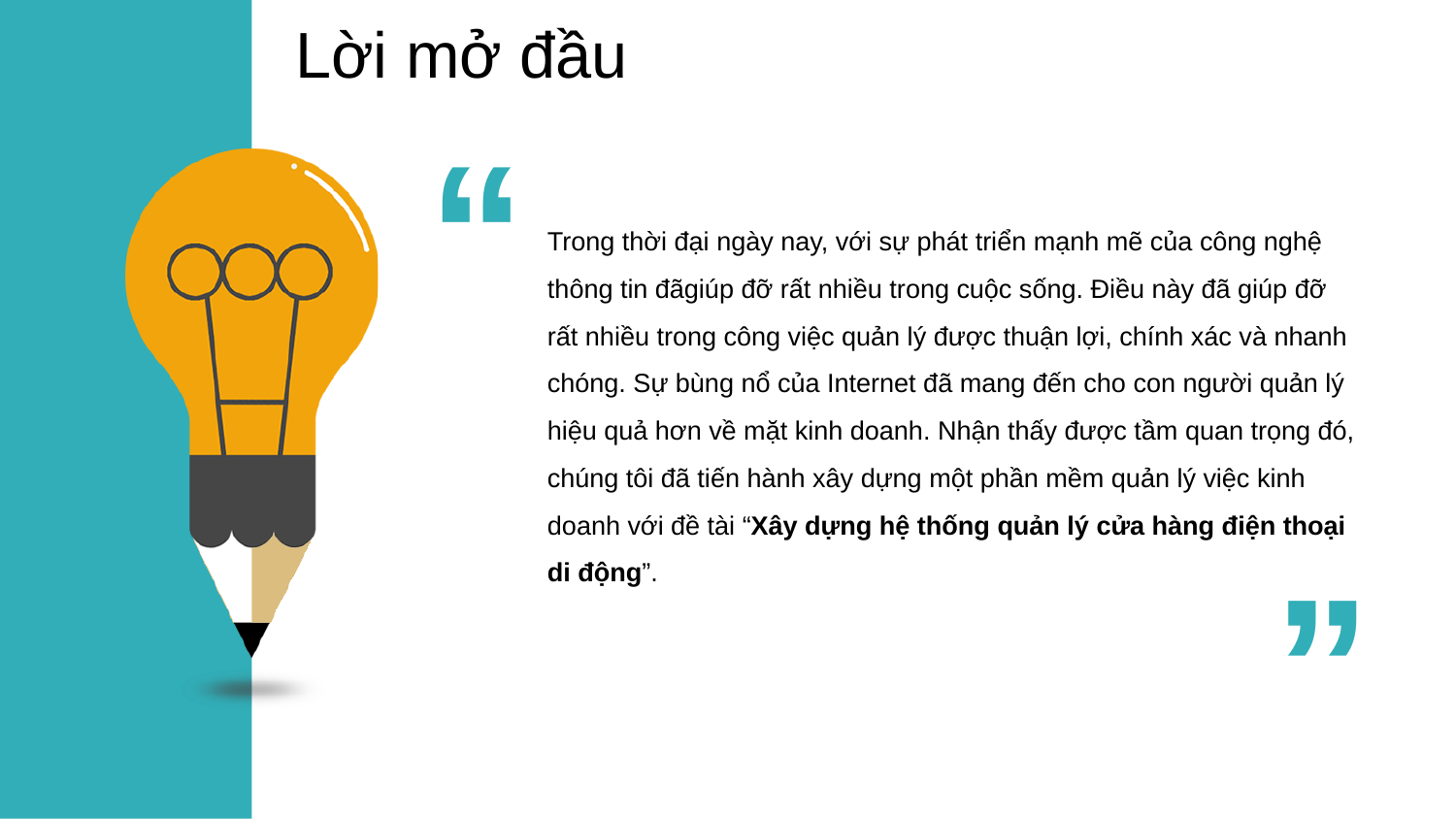

Lời mở đầu
“
Trong thời đại ngày nay, với sự phát triển mạnh mẽ của công nghệ
thông tin đãgiúp đỡ rất nhiều trong cuộc sống. Điều này đã giúp đỡ
rất nhiều trong công việc quản lý được thuận lợi, chính xác và nhanh chóng. Sự bùng nổ của Internet đã mang đến cho con người quản lý hiệu quả hơn về mặt kinh doanh. Nhận thấy được tầm quan trọng đó, chúng tôi đã tiến hành xây dựng một phần mềm quản lý việc kinh
doanh với đề tài “Xây dựng hệ thống quản lý cửa hàng điện thoại di động”.
“